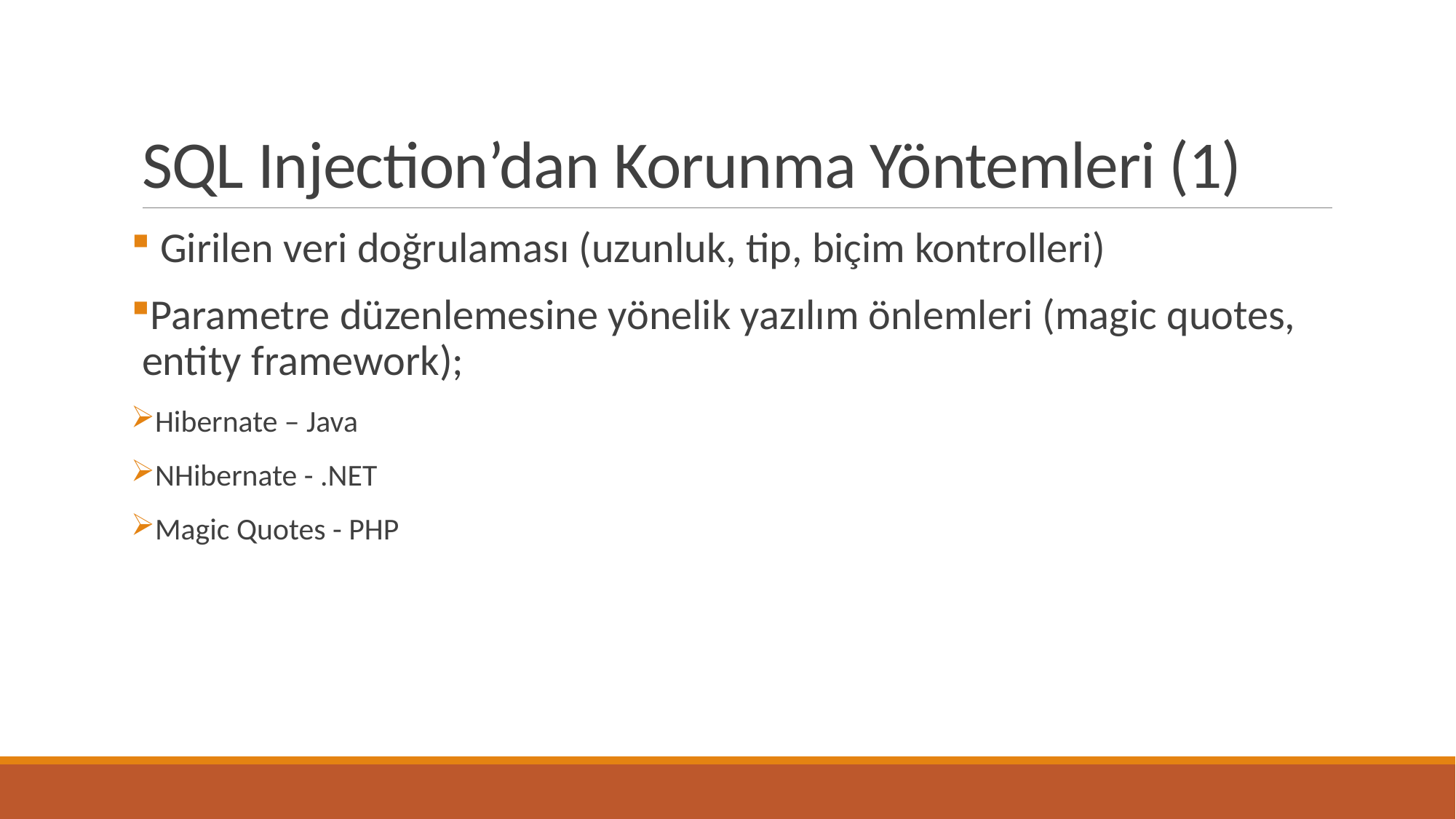

# SQL Injection’dan Korunma Yöntemleri (1)
 Girilen veri doğrulaması (uzunluk, tip, biçim kontrolleri)
Parametre düzenlemesine yönelik yazılım önlemleri (magic quotes, entity framework);
Hibernate – Java
NHibernate - .NET
Magic Quotes - PHP